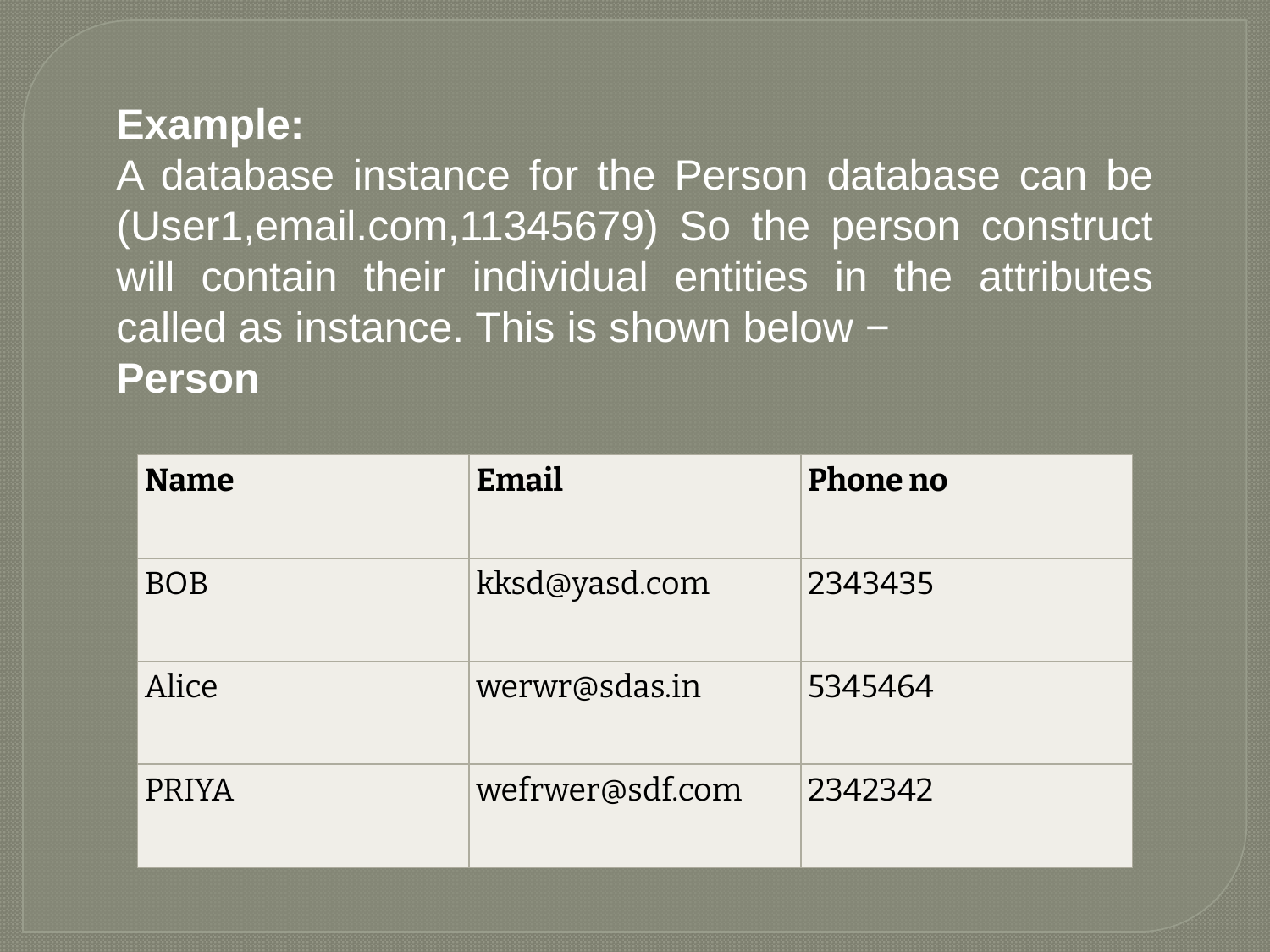

Example:
A database instance for the Person database can be (User1,email.com,11345679) So the person construct will contain their individual entities in the attributes called as instance. This is shown below −
Person
| Name | Email | Phone no |
| --- | --- | --- |
| BOB | kksd@yasd.com | 2343435 |
| Alice | werwr@sdas.in | 5345464 |
| PRIYA | wefrwer@sdf.com | 2342342 |